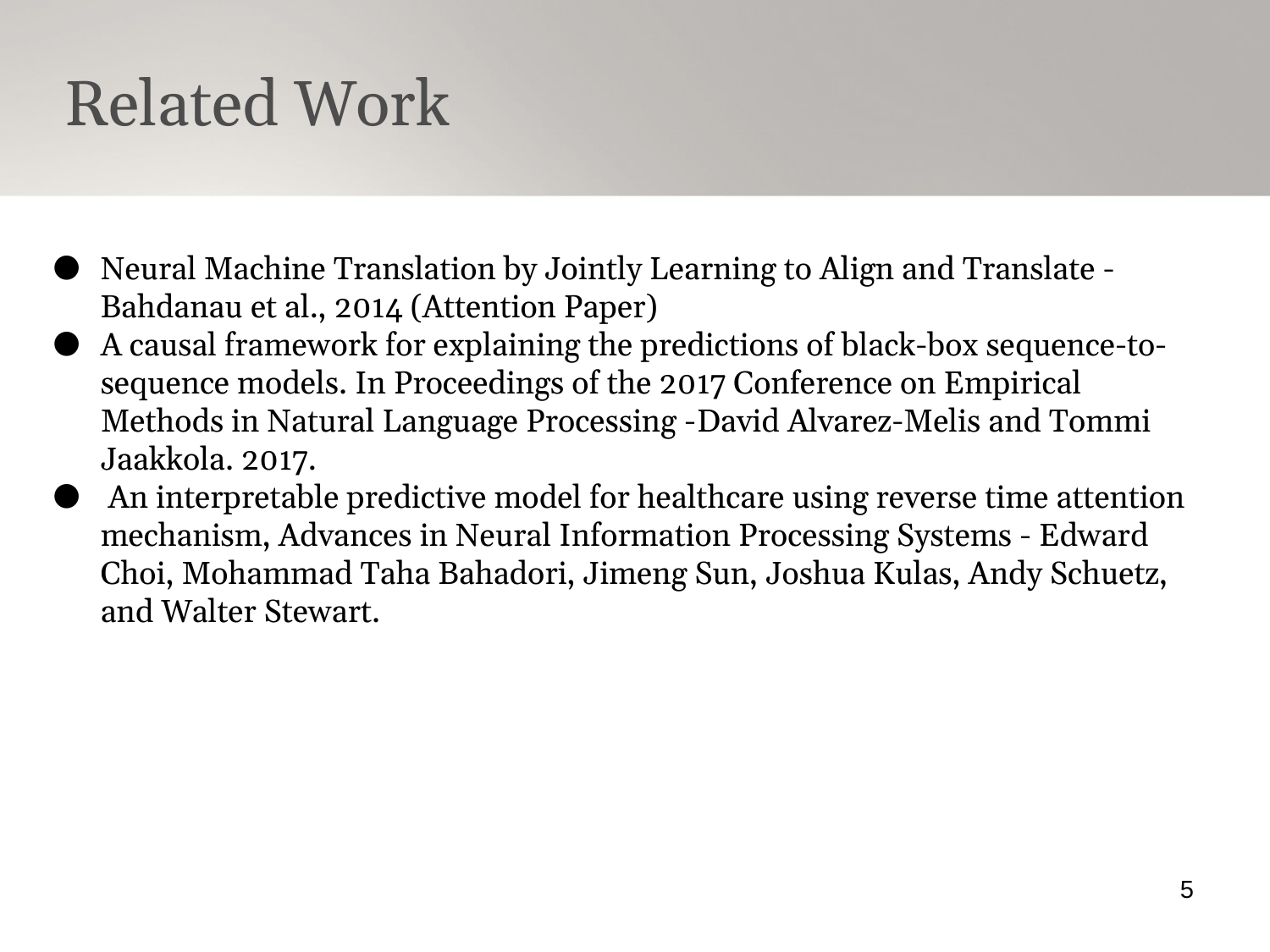

Related Work
Neural Machine Translation by Jointly Learning to Align and Translate - Bahdanau et al., 2014 (Attention Paper)
A causal framework for explaining the predictions of black-box sequence-to-sequence models. In Proceedings of the 2017 Conference on Empirical Methods in Natural Language Processing -David Alvarez-Melis and Tommi Jaakkola. 2017.
 An interpretable predictive model for healthcare using reverse time attention mechanism, Advances in Neural Information Processing Systems - Edward Choi, Mohammad Taha Bahadori, Jimeng Sun, Joshua Kulas, Andy Schuetz, and Walter Stewart.

5